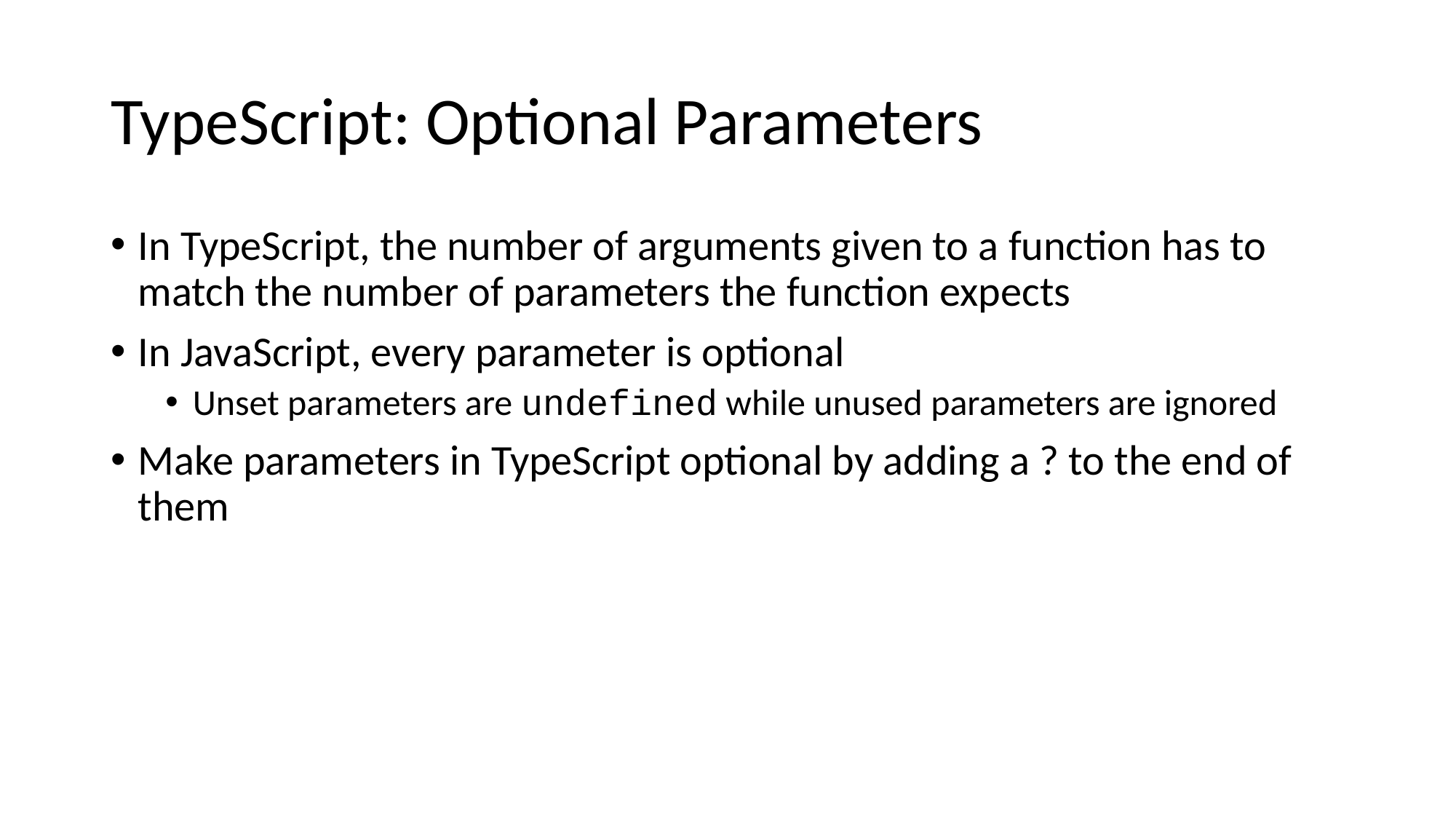

# TypeScript: Optional Parameters
In TypeScript, the number of arguments given to a function has to match the number of parameters the function expects
In JavaScript, every parameter is optional
Unset parameters are undefined while unused parameters are ignored
Make parameters in TypeScript optional by adding a ? to the end of them